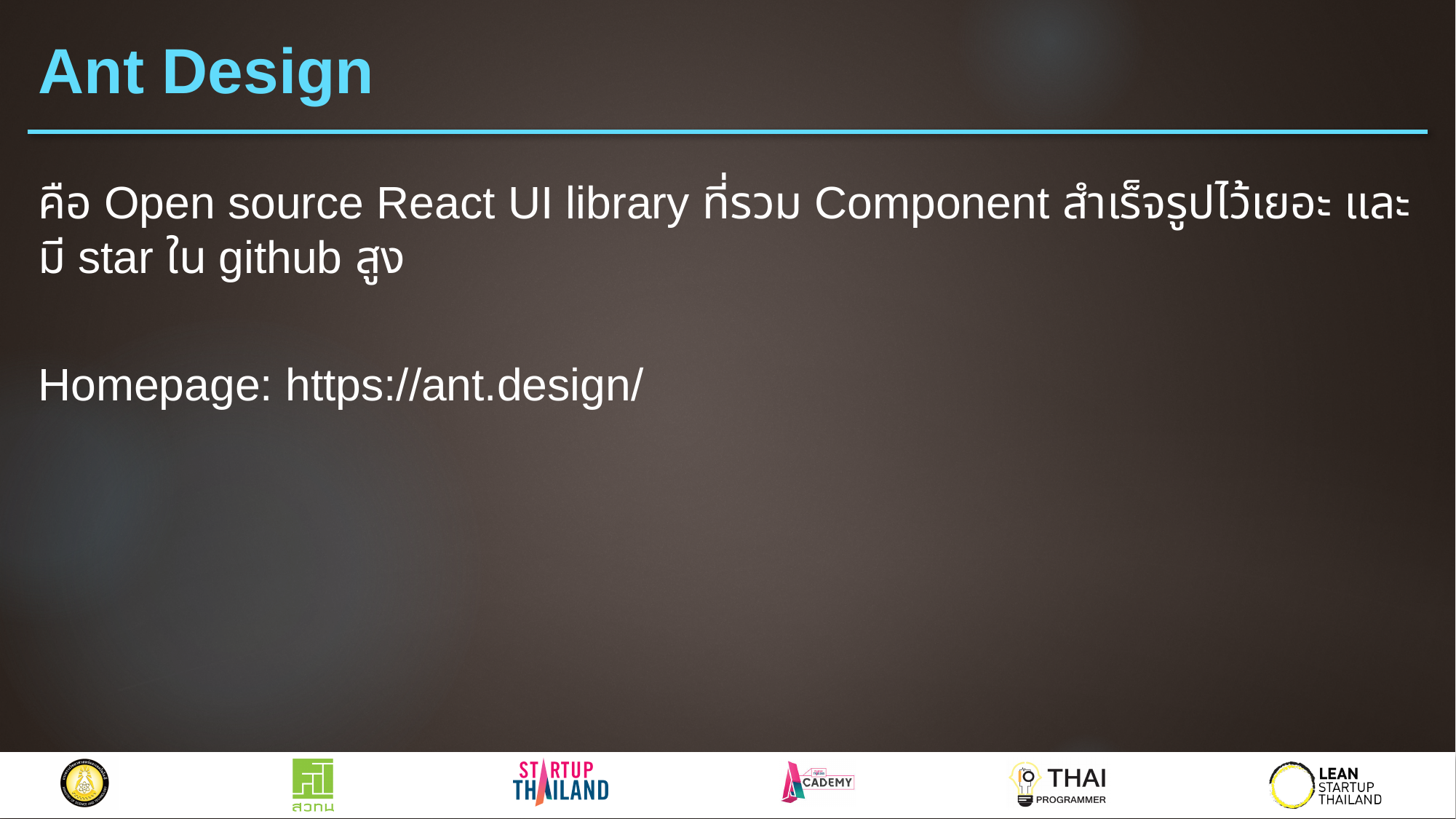

# Ant Design
คือ Open source React UI library ที่รวม Component สำเร็จรูปไว้เยอะ และมี star ใน github สูง
Homepage: https://ant.design/